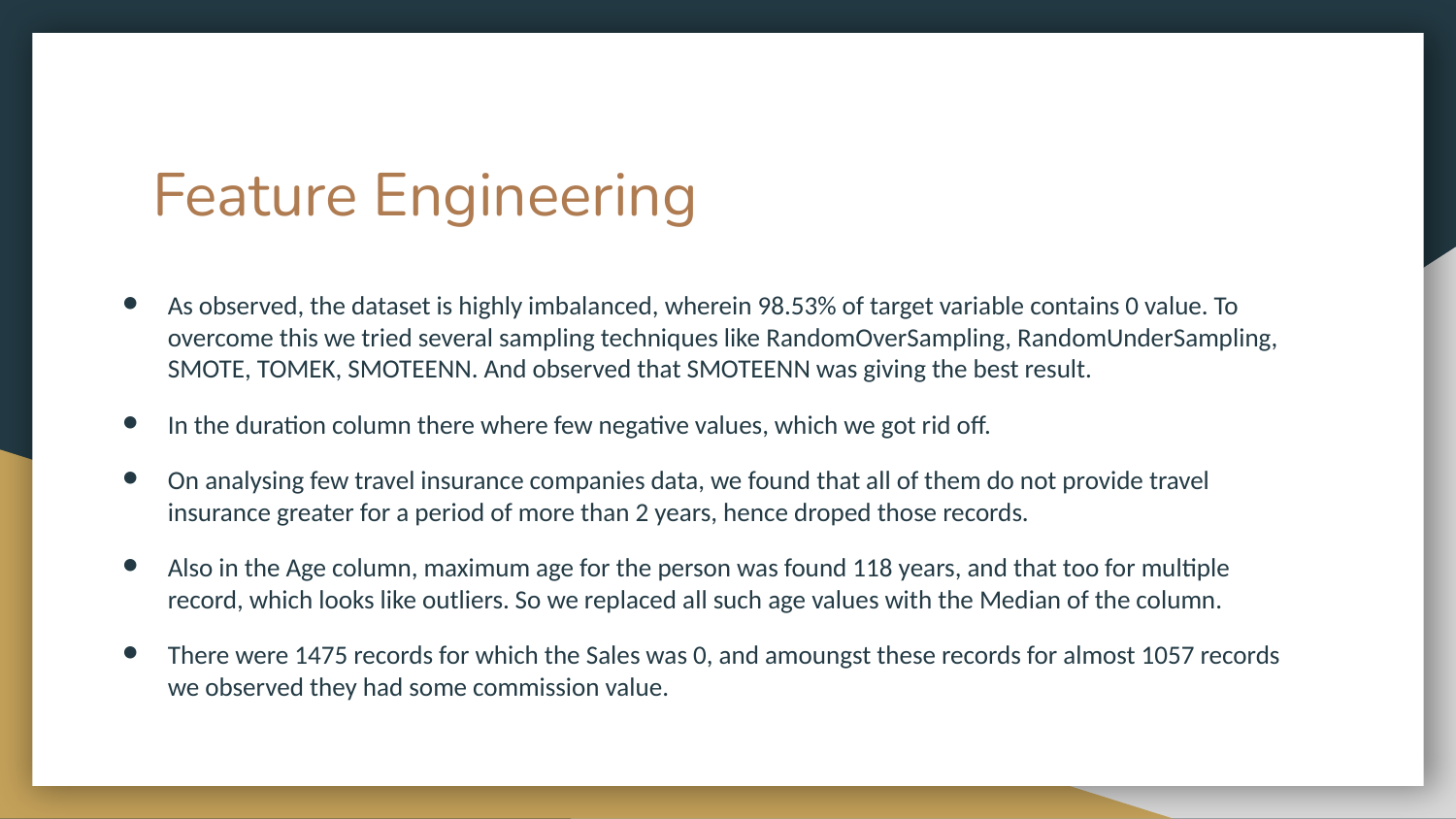

# Feature Engineering
As observed, the dataset is highly imbalanced, wherein 98.53% of target variable contains 0 value. To overcome this we tried several sampling techniques like RandomOverSampling, RandomUnderSampling, SMOTE, TOMEK, SMOTEENN. And observed that SMOTEENN was giving the best result.
In the duration column there where few negative values, which we got rid off.
On analysing few travel insurance companies data, we found that all of them do not provide travel insurance greater for a period of more than 2 years, hence droped those records.
Also in the Age column, maximum age for the person was found 118 years, and that too for multiple record, which looks like outliers. So we replaced all such age values with the Median of the column.
There were 1475 records for which the Sales was 0, and amoungst these records for almost 1057 records we observed they had some commission value.